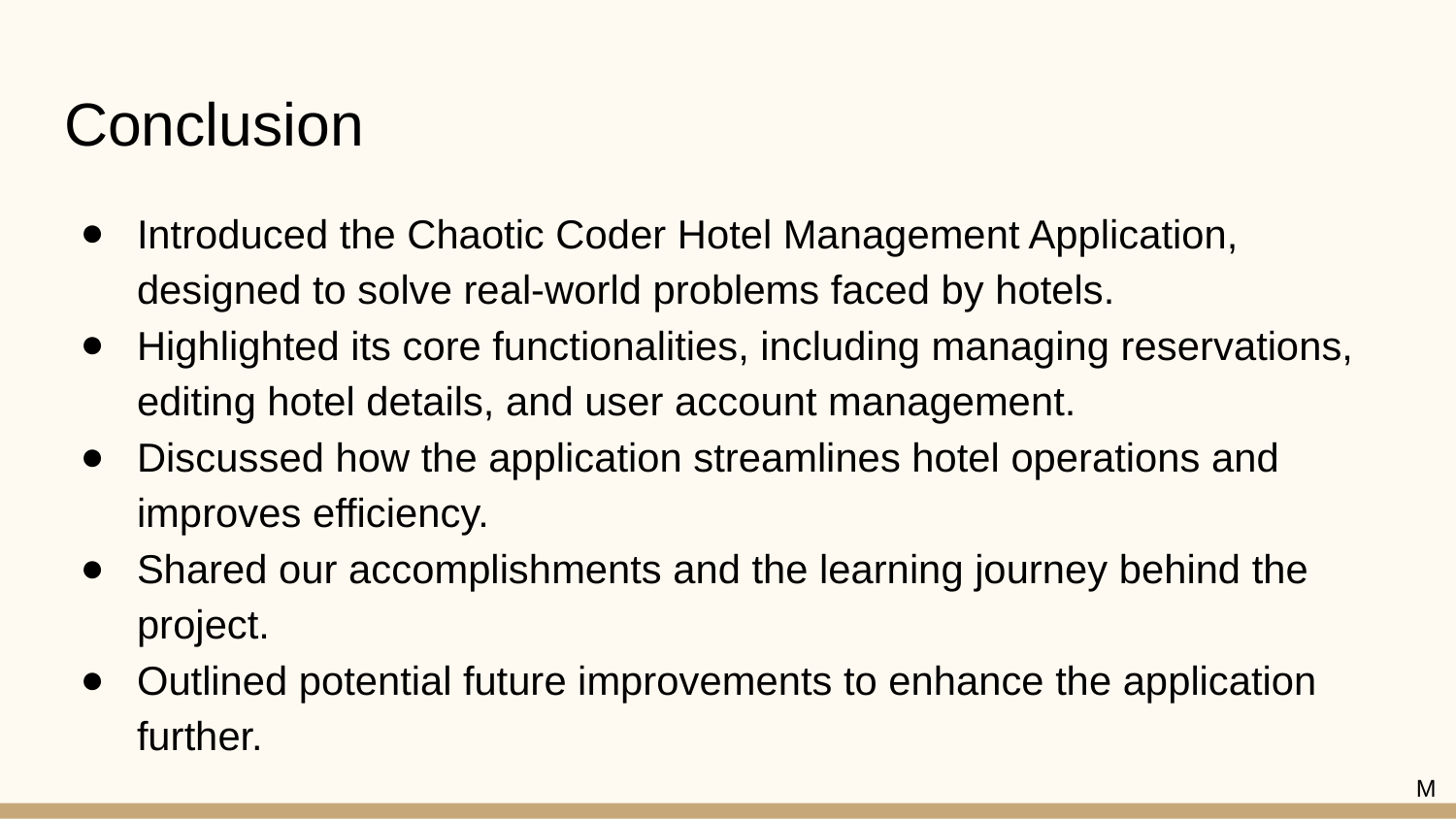

# Conclusion
Introduced the Chaotic Coder Hotel Management Application, designed to solve real-world problems faced by hotels.
Highlighted its core functionalities, including managing reservations, editing hotel details, and user account management.
Discussed how the application streamlines hotel operations and improves efficiency.
Shared our accomplishments and the learning journey behind the project.
Outlined potential future improvements to enhance the application further.

M